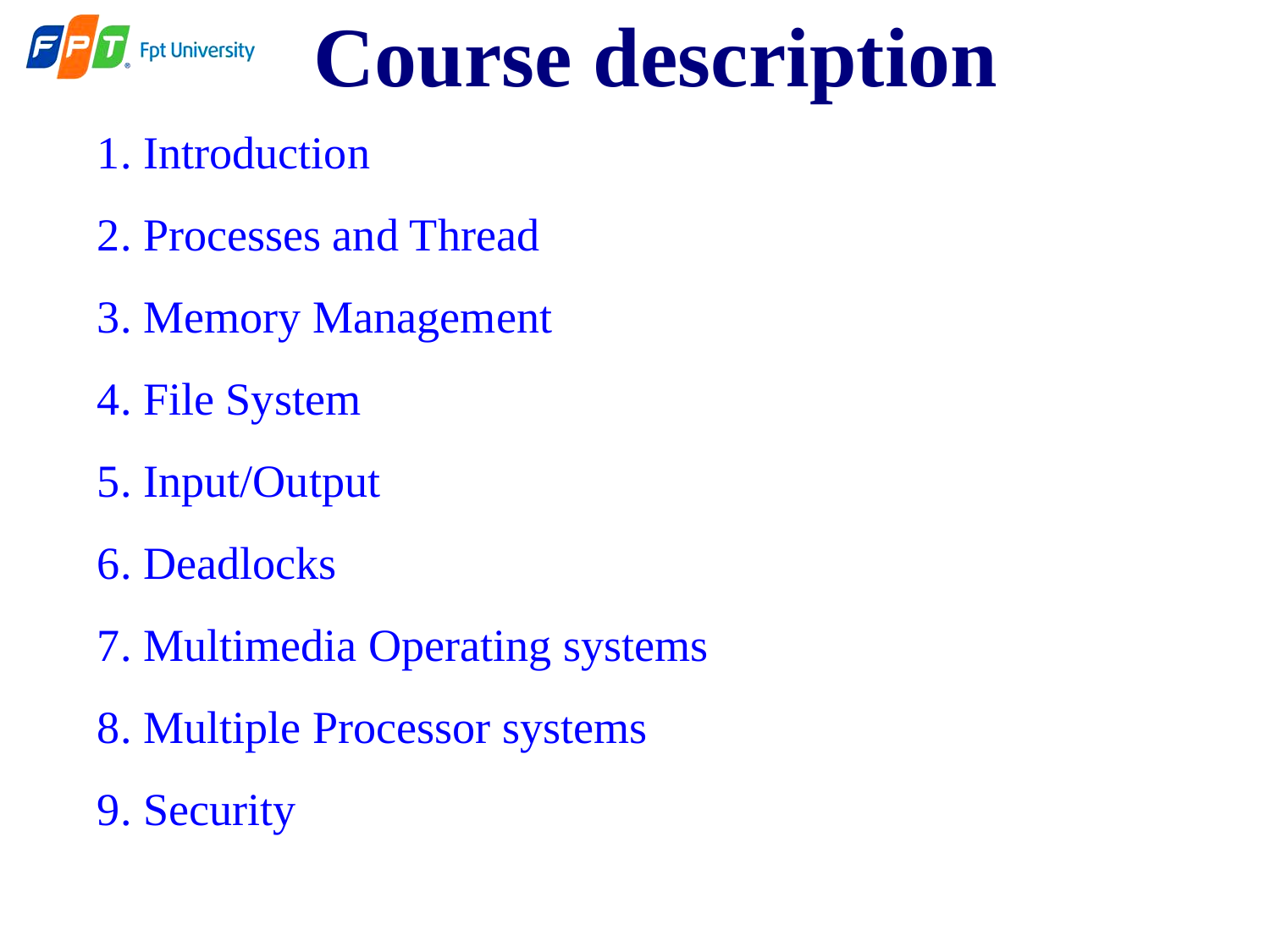

# Course description
1. Introduction
2. Processes and Thread
3. Memory Management
4. File System
5. Input/Output
6. Deadlocks
7. Multimedia Operating systems
8. Multiple Processor systems
9. Security